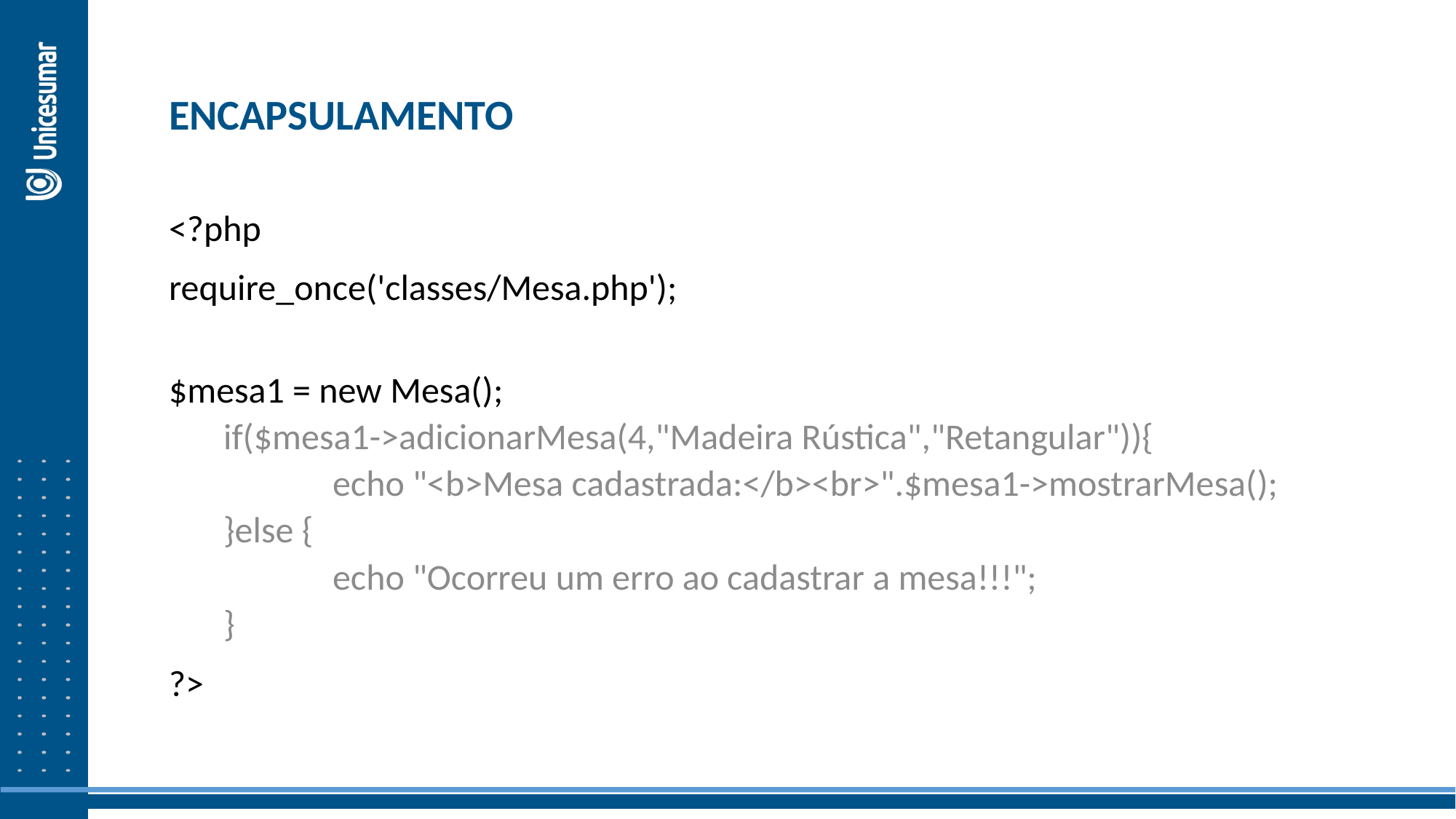

ENCAPSULAMENTO
<?php
require_once('classes/Mesa.php');
$mesa1 = new Mesa();
if($mesa1->adicionarMesa(4,"Madeira Rústica","Retangular")){
	echo "<b>Mesa cadastrada:</b><br>".$mesa1->mostrarMesa();
}else {
 	echo "Ocorreu um erro ao cadastrar a mesa!!!";
}
?>